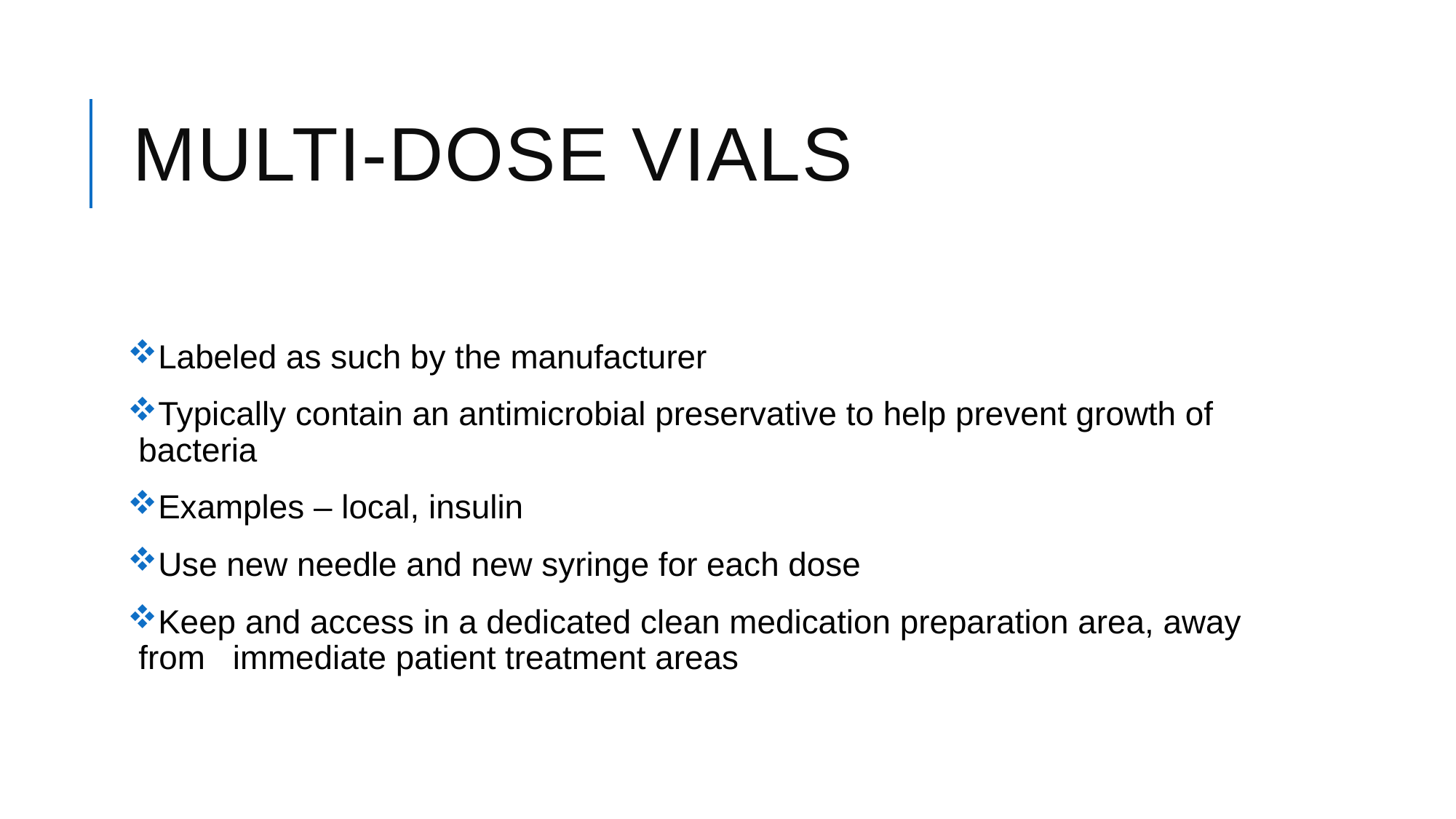

# Multi-dose vials

Labeled as such by the manufacturer
Typically contain an antimicrobial preservative to help prevent growth of bacteria
Examples – local, insulin
Use new needle and new syringe for each dose
Keep and access in a dedicated clean medication preparation area, away from   immediate patient treatment areas